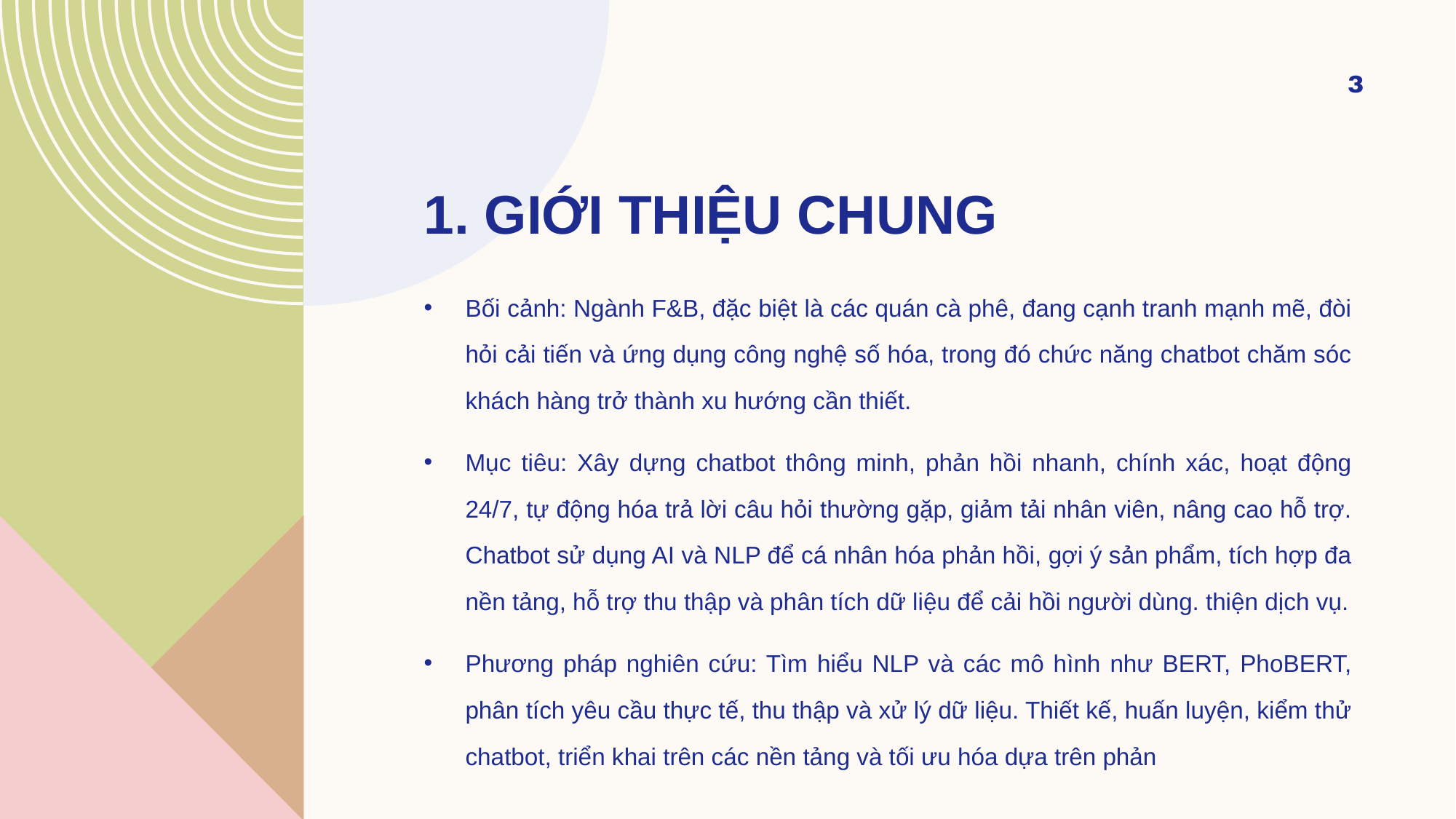

3
# 1. Giới thiệu chung
Bối cảnh: Ngành F&B, đặc biệt là các quán cà phê, đang cạnh tranh mạnh mẽ, đòi hỏi cải tiến và ứng dụng công nghệ số hóa, trong đó chức năng chatbot chăm sóc khách hàng trở thành xu hướng cần thiết.
Mục tiêu: Xây dựng chatbot thông minh, phản hồi nhanh, chính xác, hoạt động 24/7, tự động hóa trả lời câu hỏi thường gặp, giảm tải nhân viên, nâng cao hỗ trợ. Chatbot sử dụng AI và NLP để cá nhân hóa phản hồi, gợi ý sản phẩm, tích hợp đa nền tảng, hỗ trợ thu thập và phân tích dữ liệu để cải hồi người dùng. thiện dịch vụ.
Phương pháp nghiên cứu: Tìm hiểu NLP và các mô hình như BERT, PhoBERT, phân tích yêu cầu thực tế, thu thập và xử lý dữ liệu. Thiết kế, huấn luyện, kiểm thử chatbot, triển khai trên các nền tảng và tối ưu hóa dựa trên phản